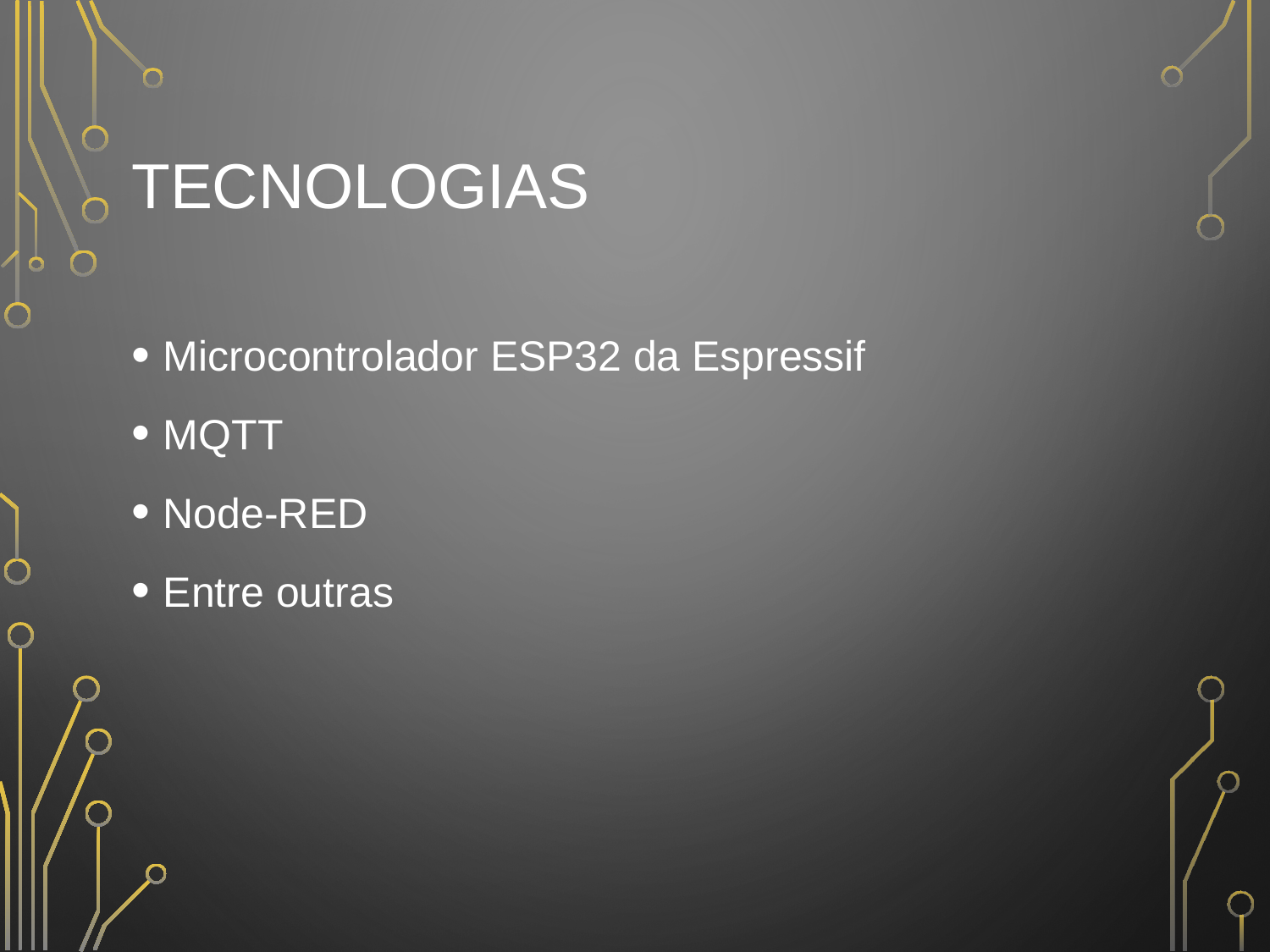

# Tecnologias
Microcontrolador ESP32 da Espressif
MQTT
Node-RED
Entre outras